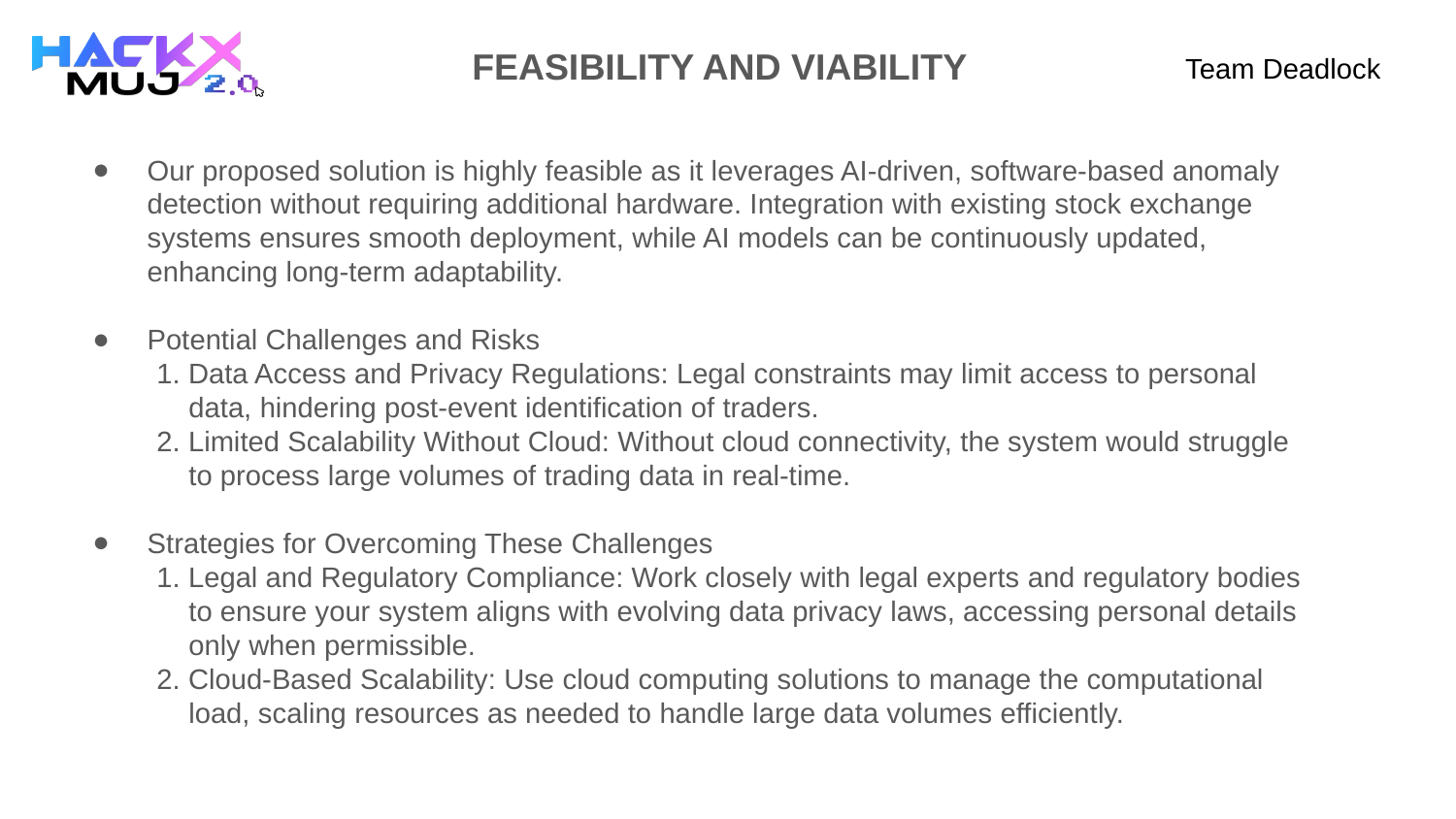

FEASIBILITY AND VIABILITY

# Team Deadlock
Our proposed solution is highly feasible as it leverages AI-driven, software-based anomaly detection without requiring additional hardware. Integration with existing stock exchange systems ensures smooth deployment, while AI models can be continuously updated, enhancing long-term adaptability.

Potential Challenges and Risks
        1. Data Access and Privacy Regulations: Legal constraints may limit access to personal
            data, hindering post-event identification of traders.
        2. Limited Scalability Without Cloud: Without cloud connectivity, the system would struggle
            to process large volumes of trading data in real-time.

Strategies for Overcoming These Challenges
        1. Legal and Regulatory Compliance: Work closely with legal experts and regulatory bodies
            to ensure your system aligns with evolving data privacy laws, accessing personal details
            only when permissible.
        2. Cloud-Based Scalability: Use cloud computing solutions to manage the computational
            load, scaling resources as needed to handle large data volumes efficiently.